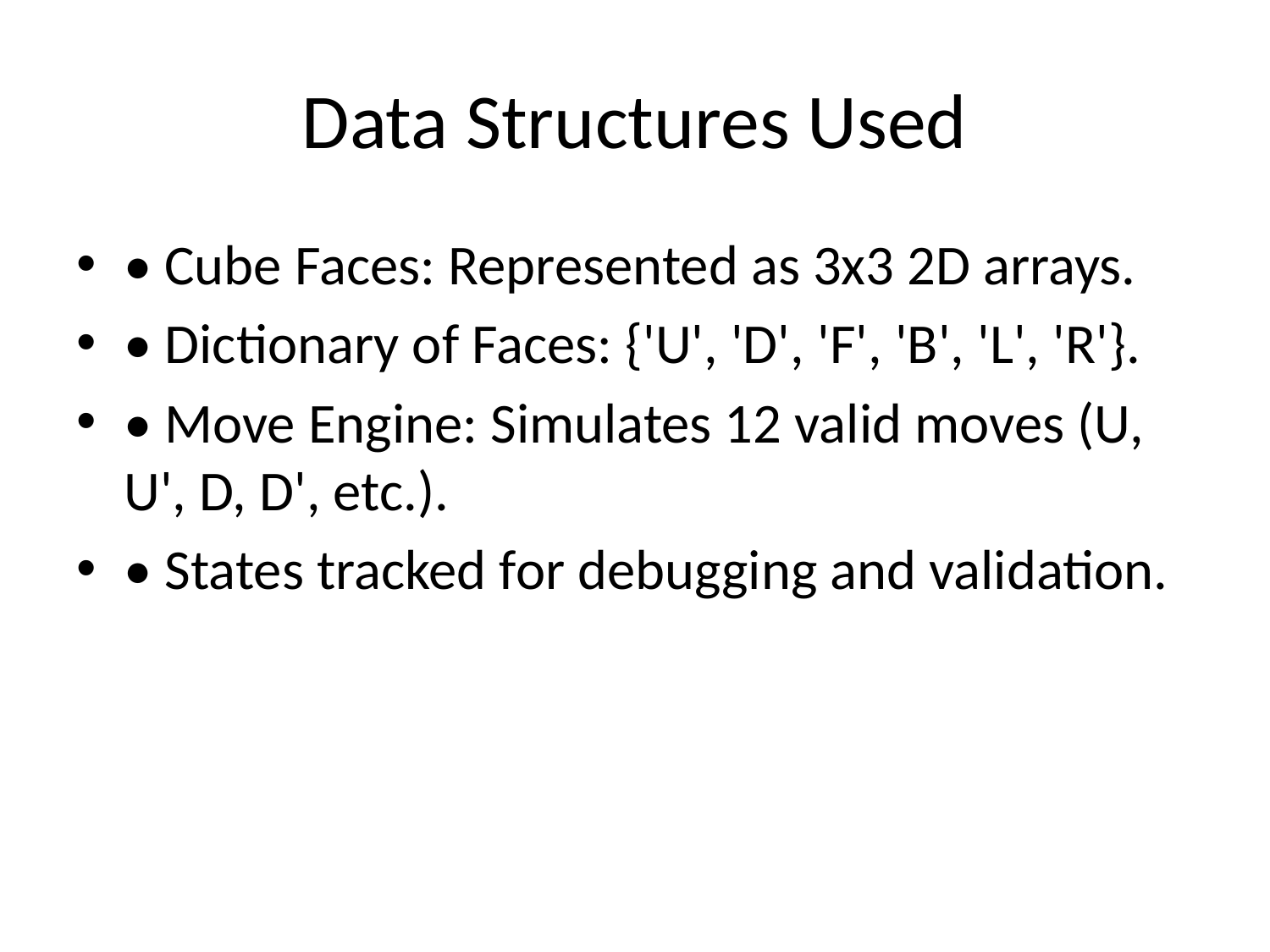

# Data Structures Used
• Cube Faces: Represented as 3x3 2D arrays.
• Dictionary of Faces: {'U', 'D', 'F', 'B', 'L', 'R'}.
• Move Engine: Simulates 12 valid moves (U, U', D, D', etc.).
• States tracked for debugging and validation.